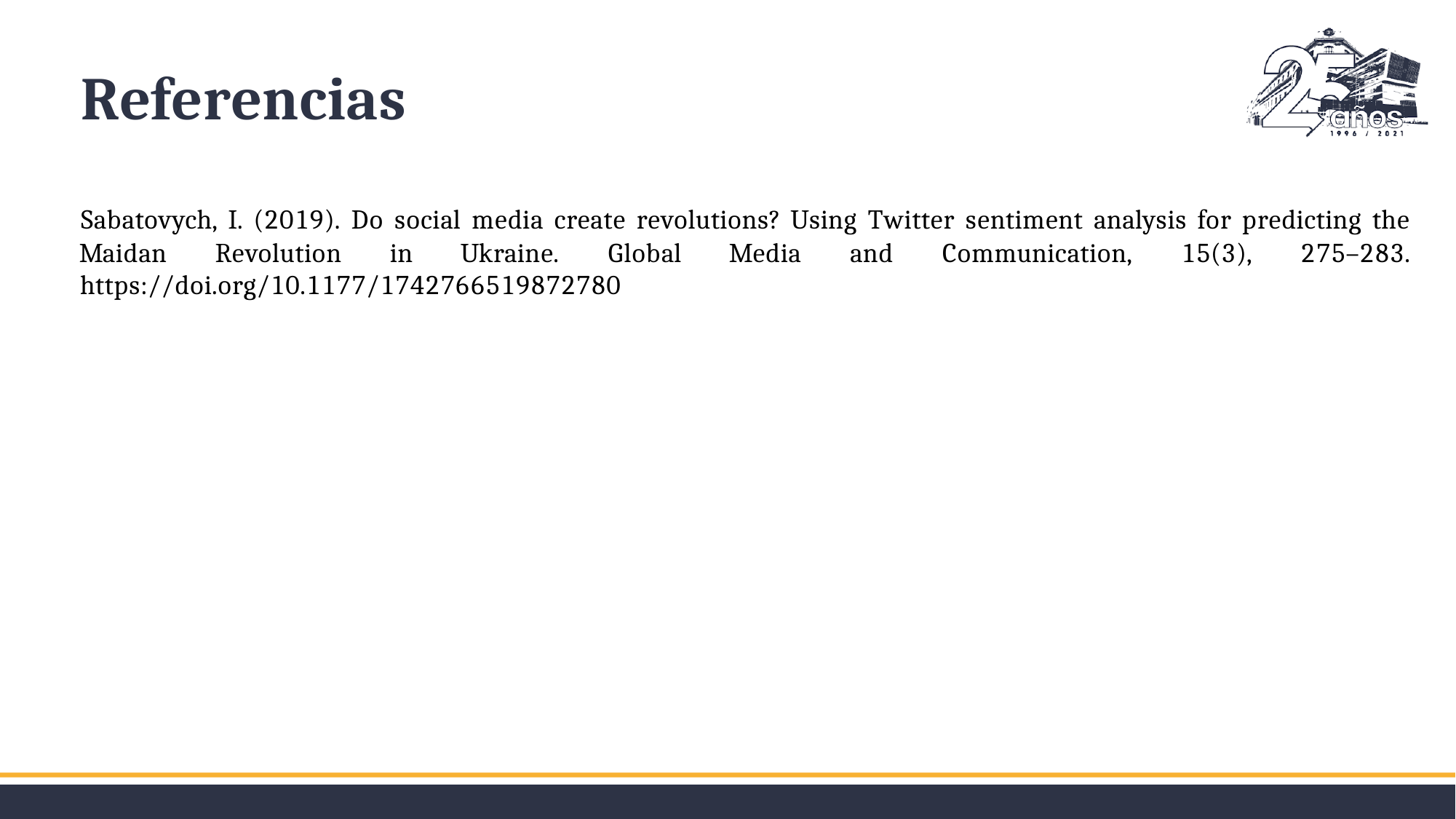

Referencias
Sabatovych, I. (2019). Do social media create revolutions? Using Twitter sentiment analysis for predicting the Maidan Revolution in Ukraine. Global Media and Communication, 15(3), 275–283. https://doi.org/10.1177/1742766519872780